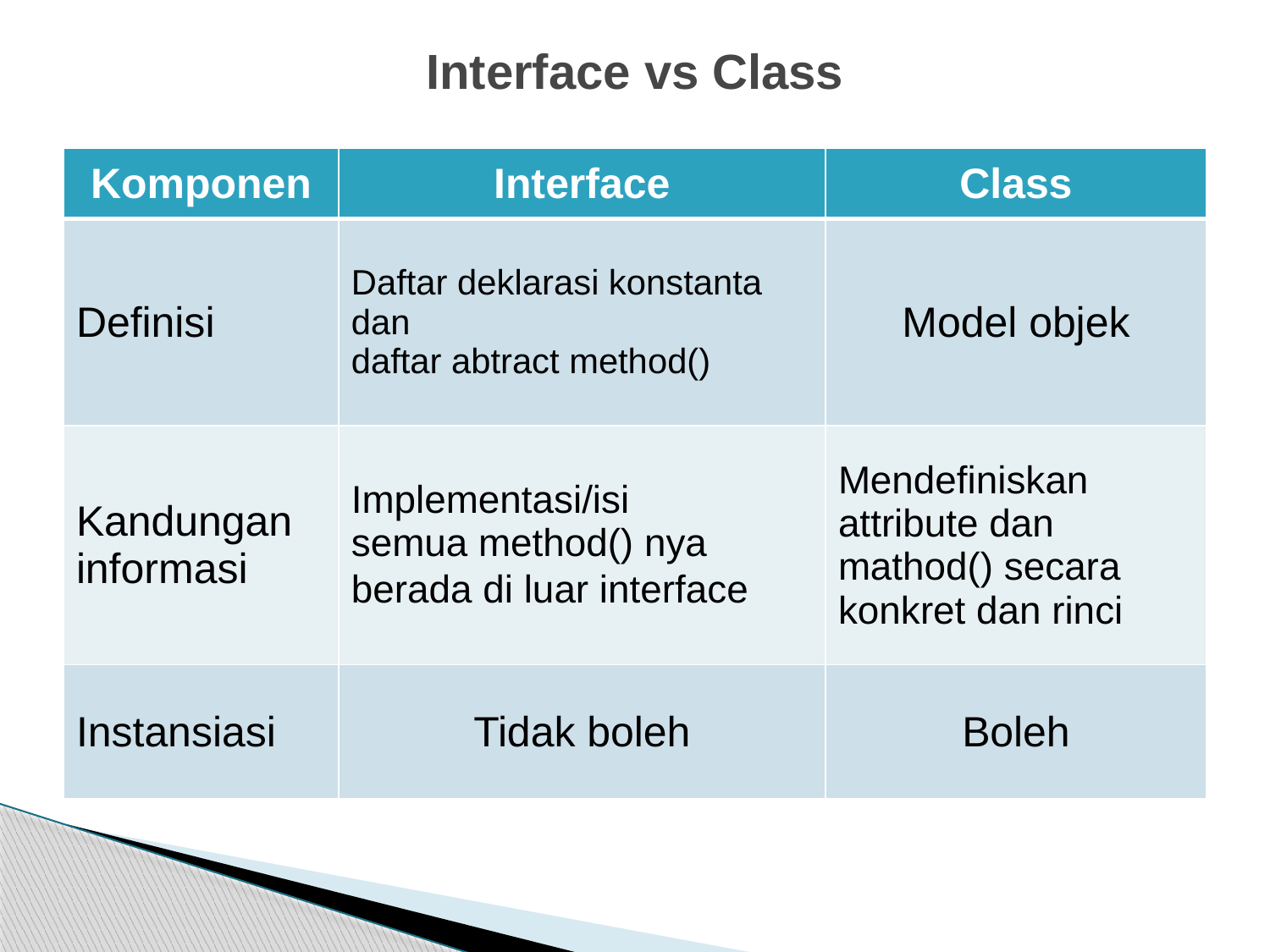

# Interface vs Class
| Komponen | Interface | Class |
| --- | --- | --- |
| Definisi | Daftar deklarasi konstanta dan daftar abtract method() | Model objek |
| Kandungan informasi | Implementasi/isi semua method() nya berada di luar interface | Mendefiniskan attribute dan mathod() secara konkret dan rinci |
| Instansiasi | Tidak boleh | Boleh |